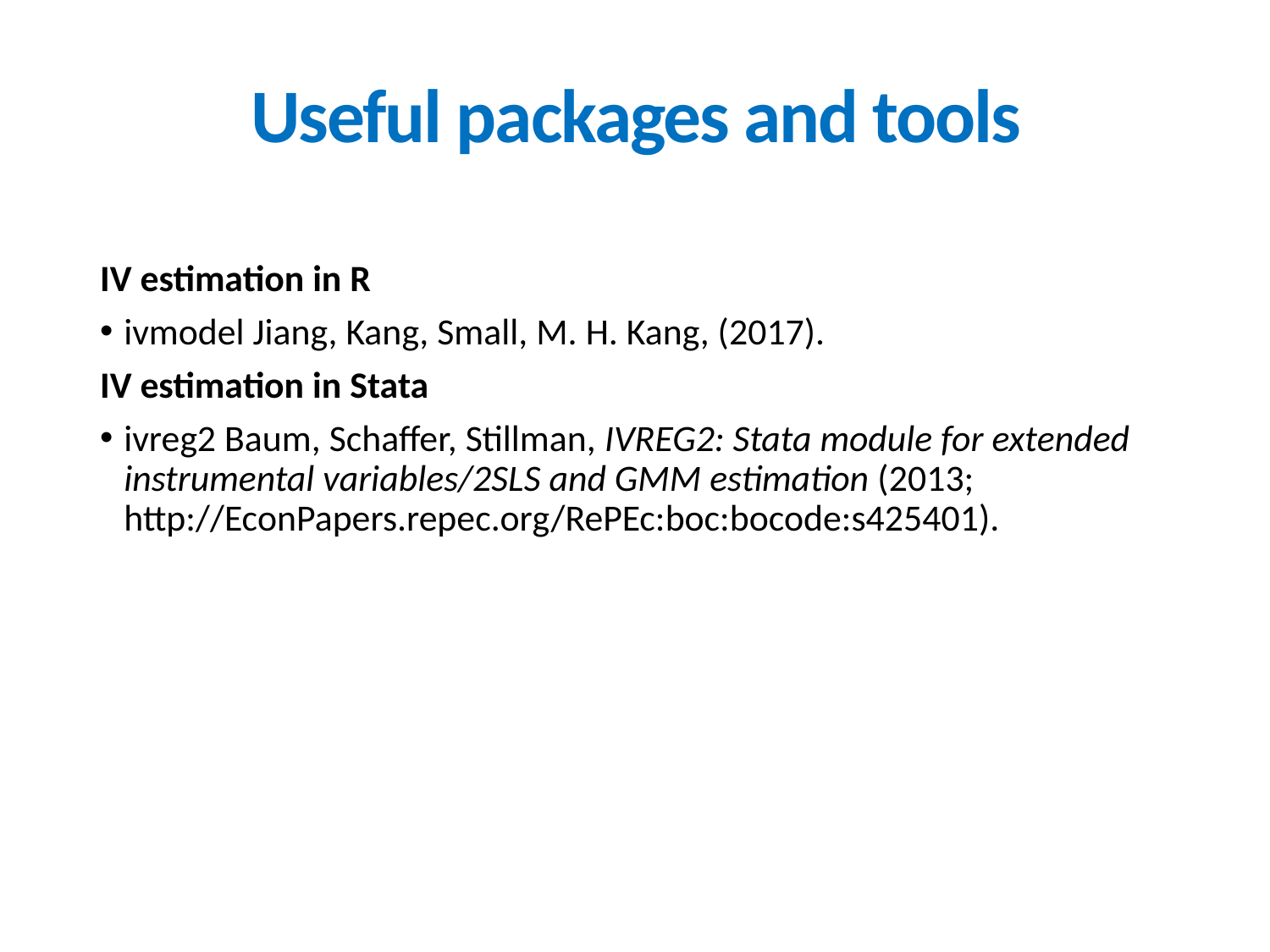

# Useful packages and tools
IV estimation in R
ivmodel Jiang, Kang, Small, M. H. Kang, (2017).
IV estimation in Stata
ivreg2 Baum, Schaffer, Stillman, IVREG2: Stata module for extended instrumental variables/2SLS and GMM estimation (2013; http://EconPapers.repec.org/RePEc:boc:bocode:s425401).